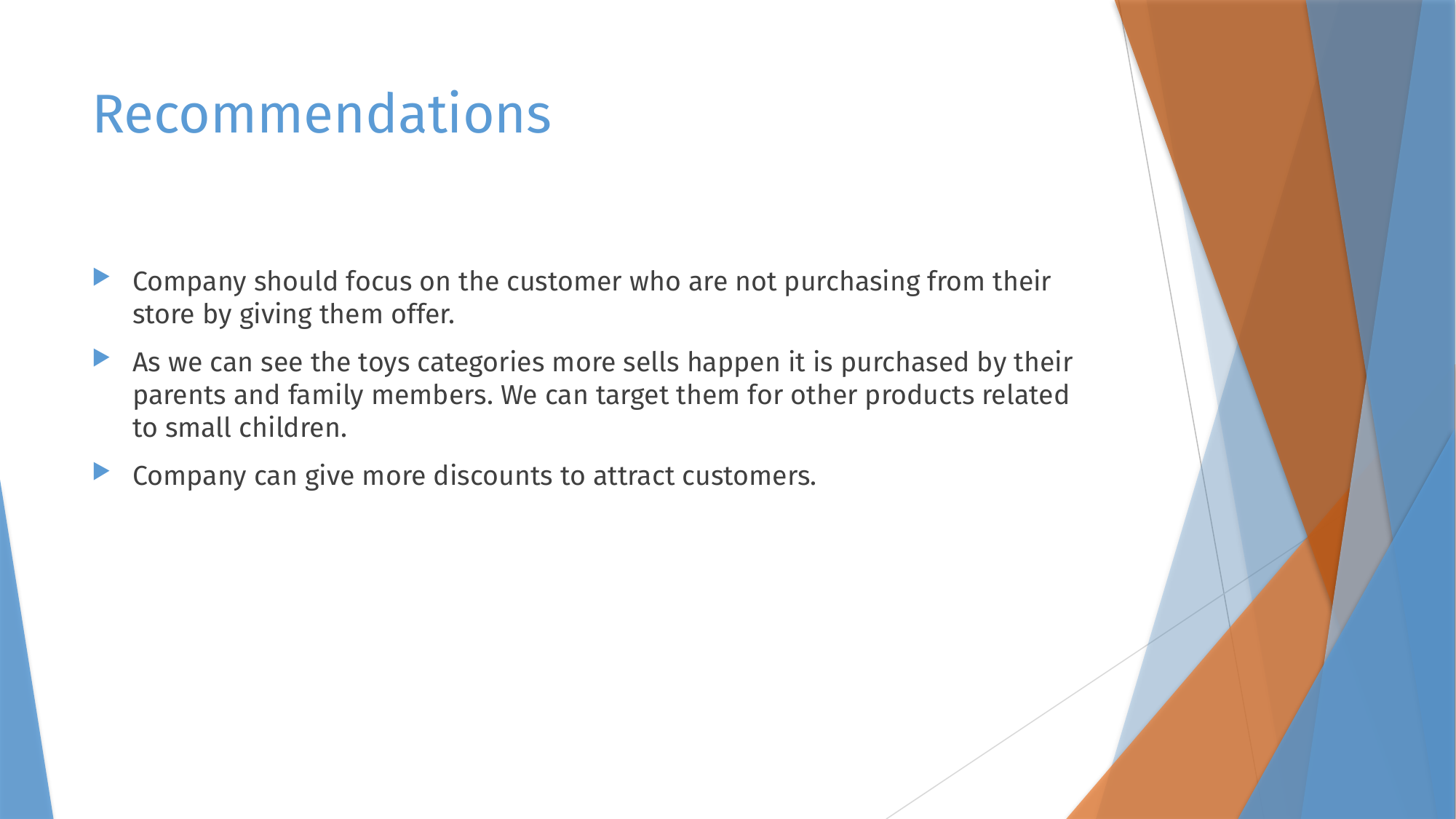

# Recommendations
Company should focus on the customer who are not purchasing from their store by giving them offer.
As we can see the toys categories more sells happen it is purchased by their parents and family members. We can target them for other products related to small children.
Company can give more discounts to attract customers.